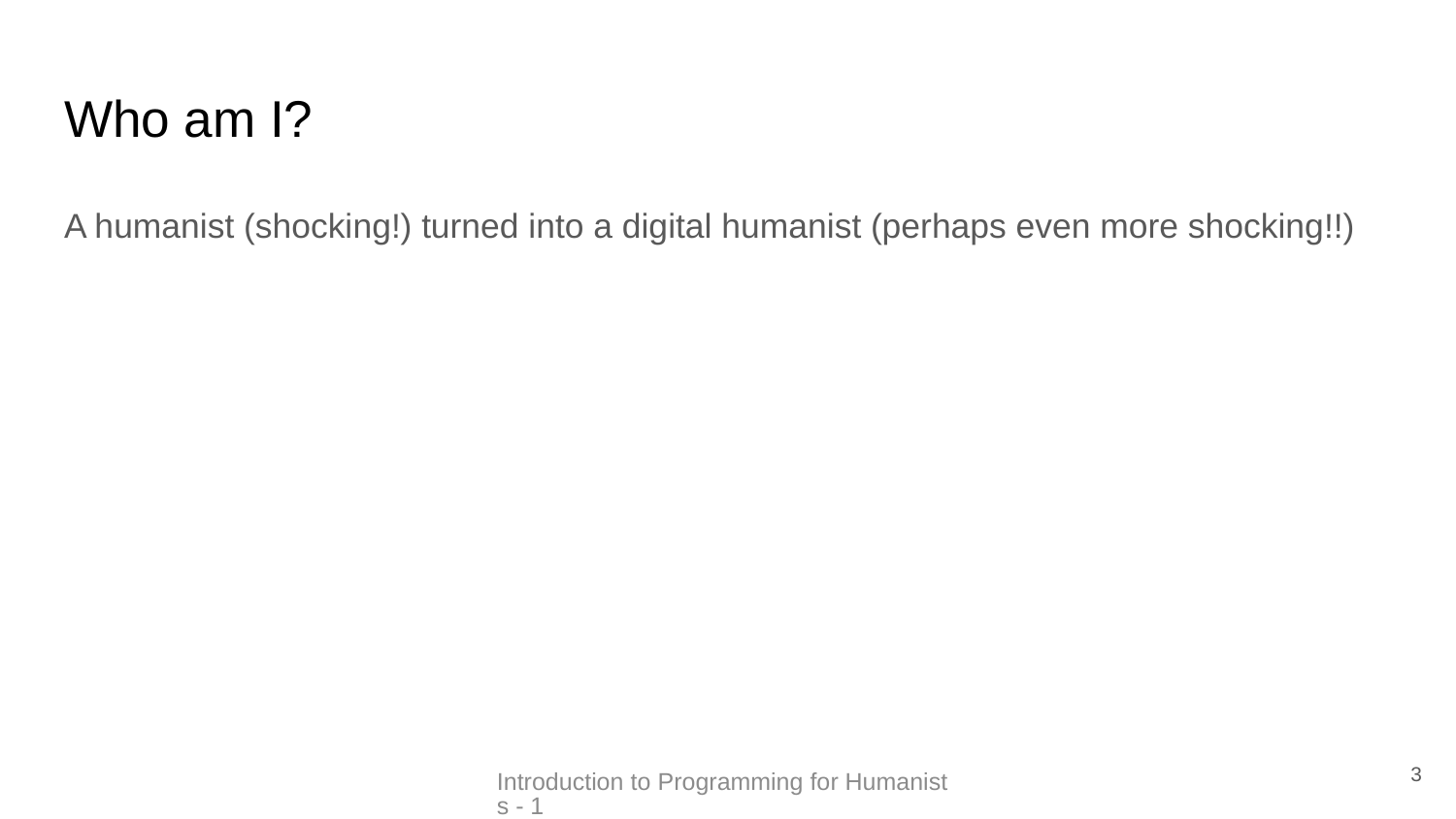

# Who am I?
A humanist (shocking!) turned into a digital humanist (perhaps even more shocking!!)

3
Introduction to Programming for Humanists - 1